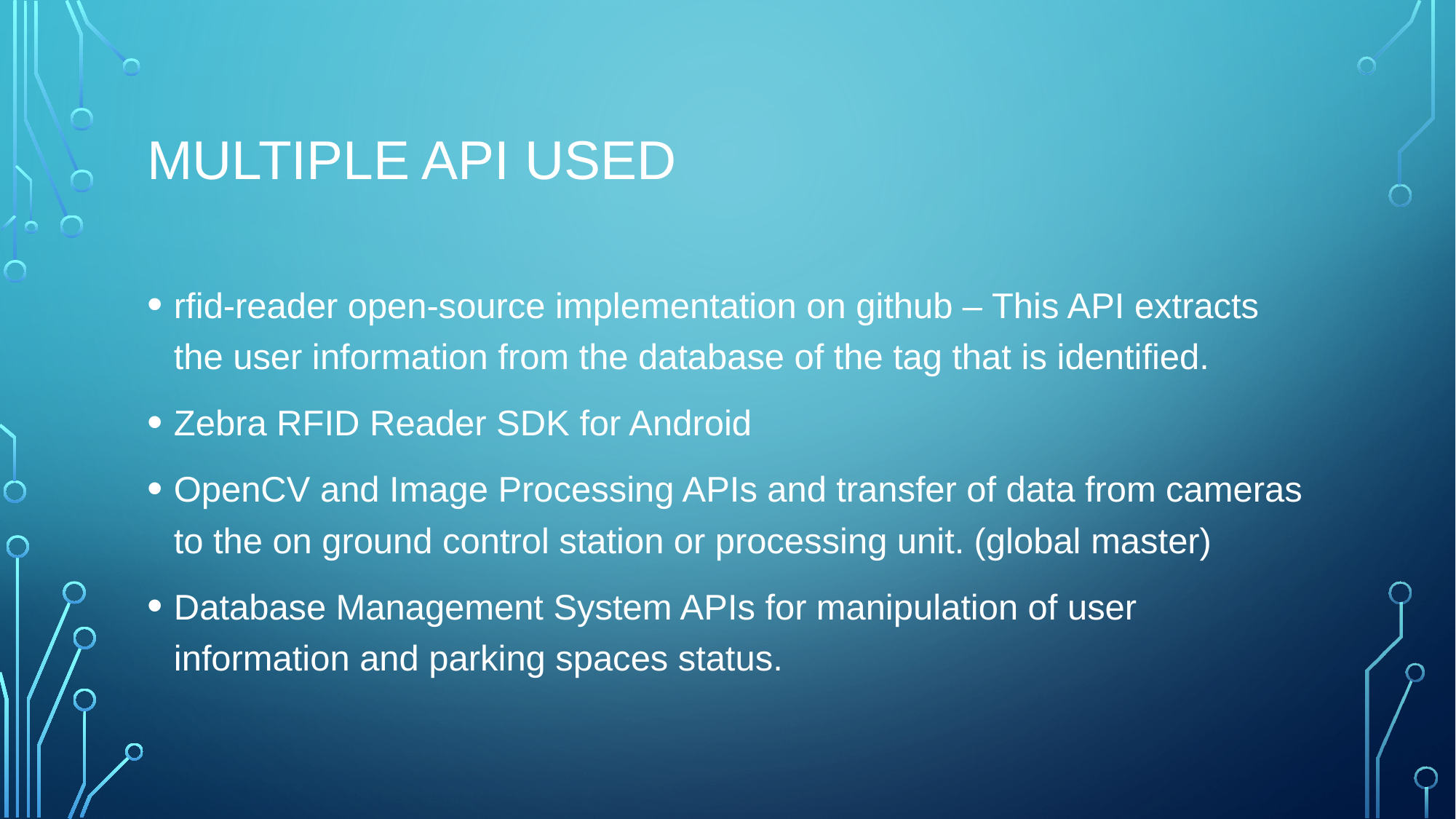

# Multiple api used
rfid-reader open-source implementation on github – This API extracts the user information from the database of the tag that is identified.
Zebra RFID Reader SDK for Android
OpenCV and Image Processing APIs and transfer of data from cameras to the on ground control station or processing unit. (global master)
Database Management System APIs for manipulation of user information and parking spaces status.